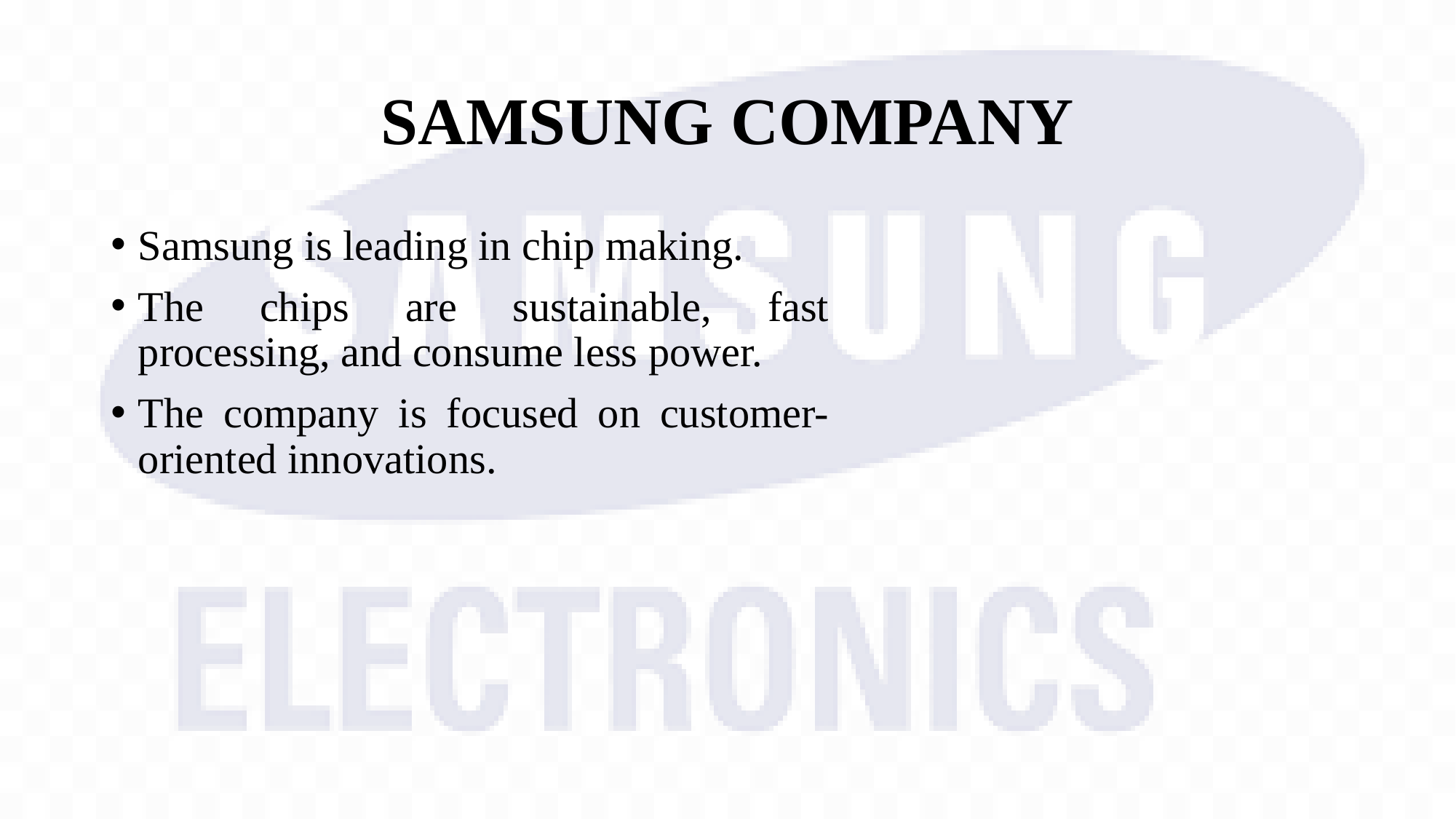

# SAMSUNG COMPANY
Samsung is leading in chip making.
The chips are sustainable, fast processing, and consume less power.
The company is focused on customer-oriented innovations.